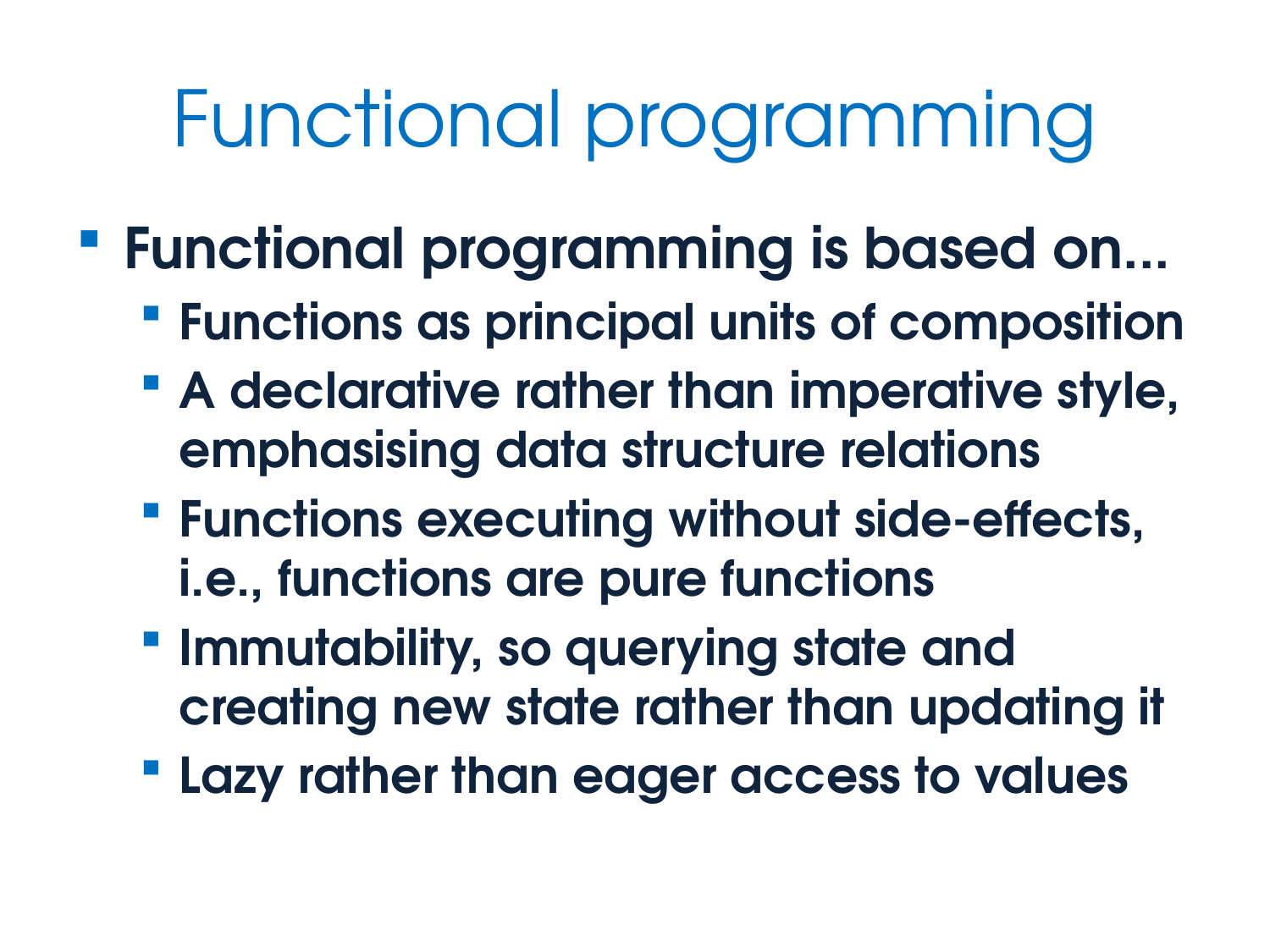

# Functional programming
Functional programming is based on...
Functions as principal units of composition
A declarative rather than imperative style, emphasising data structure relations
Functions executing without side-effects, i.e., functions are pure functions
Immutability, so querying state and creating new state rather than updating it
Lazy rather than eager access to values